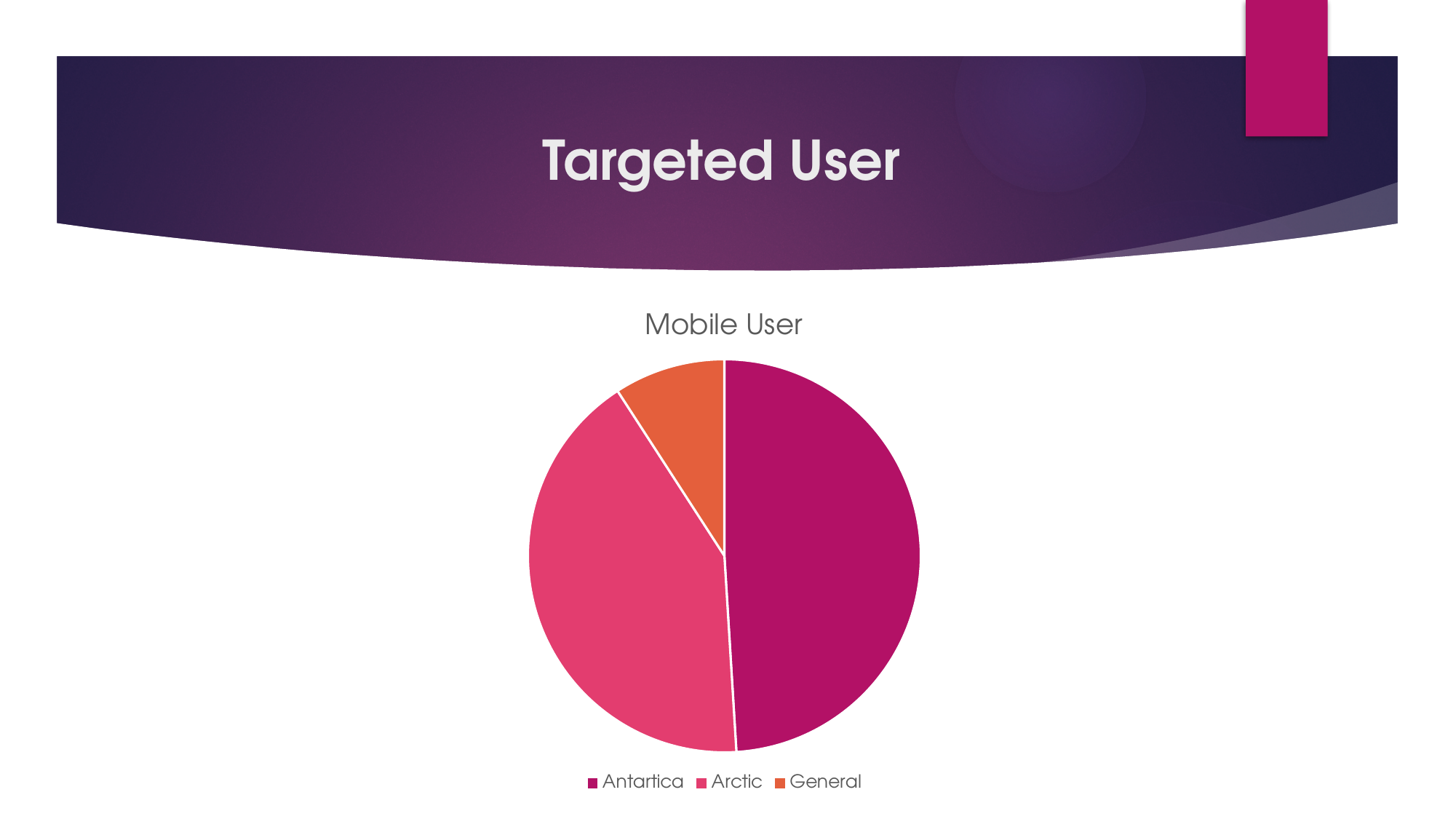

# Targeted User

### Chart:

| Category | Mobile User |
|---|---|
| Antartica | 7.5 |
| Arctic | 6.4 |
| General | 1.4 |